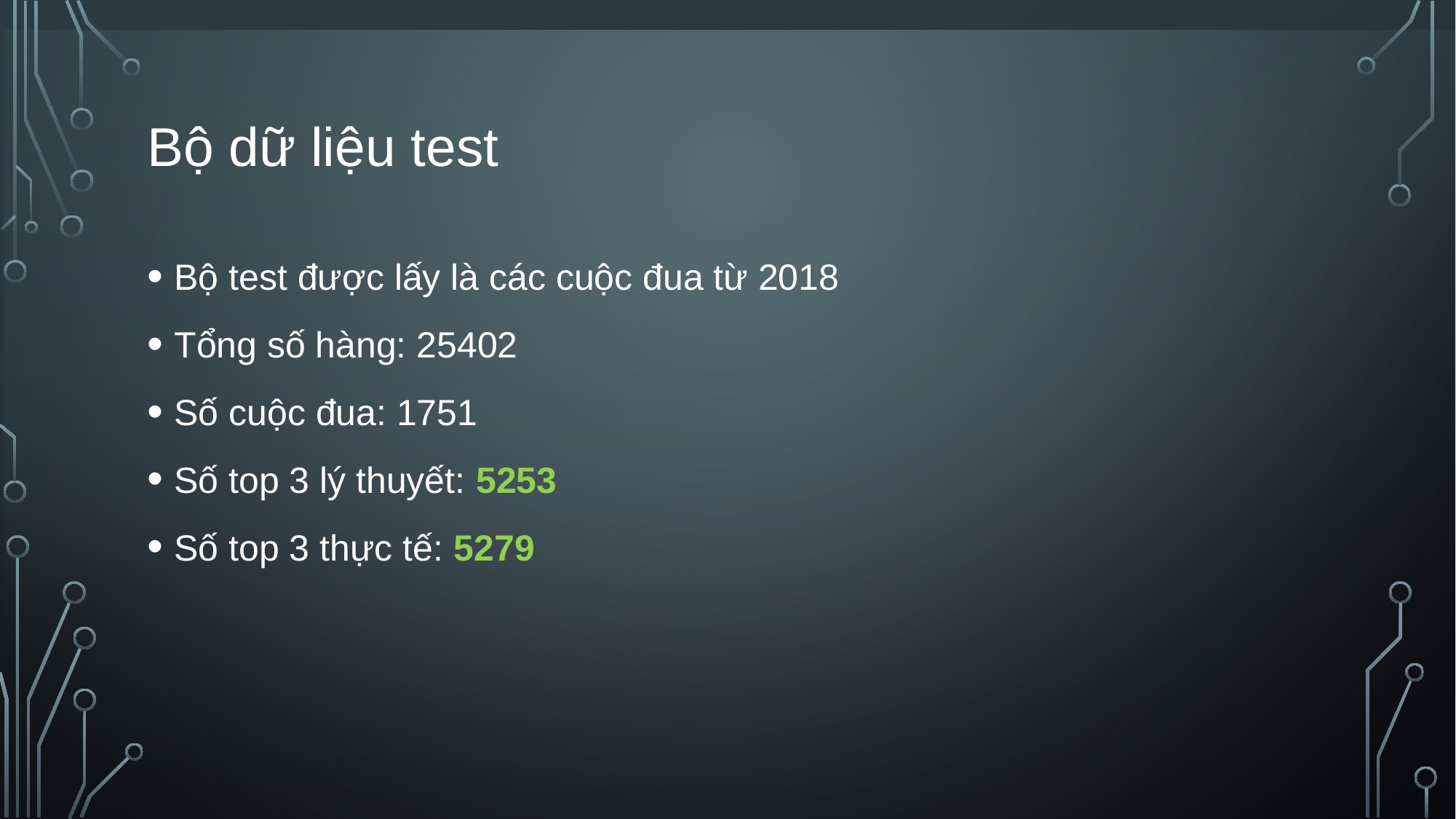

# Bộ dữ liệu test
Bộ test được lấy là các cuộc đua từ 2018
Tổng số hàng: 25402
Số cuộc đua: 1751
Số top 3 lý thuyết: 5253
Số top 3 thực tế: 5279